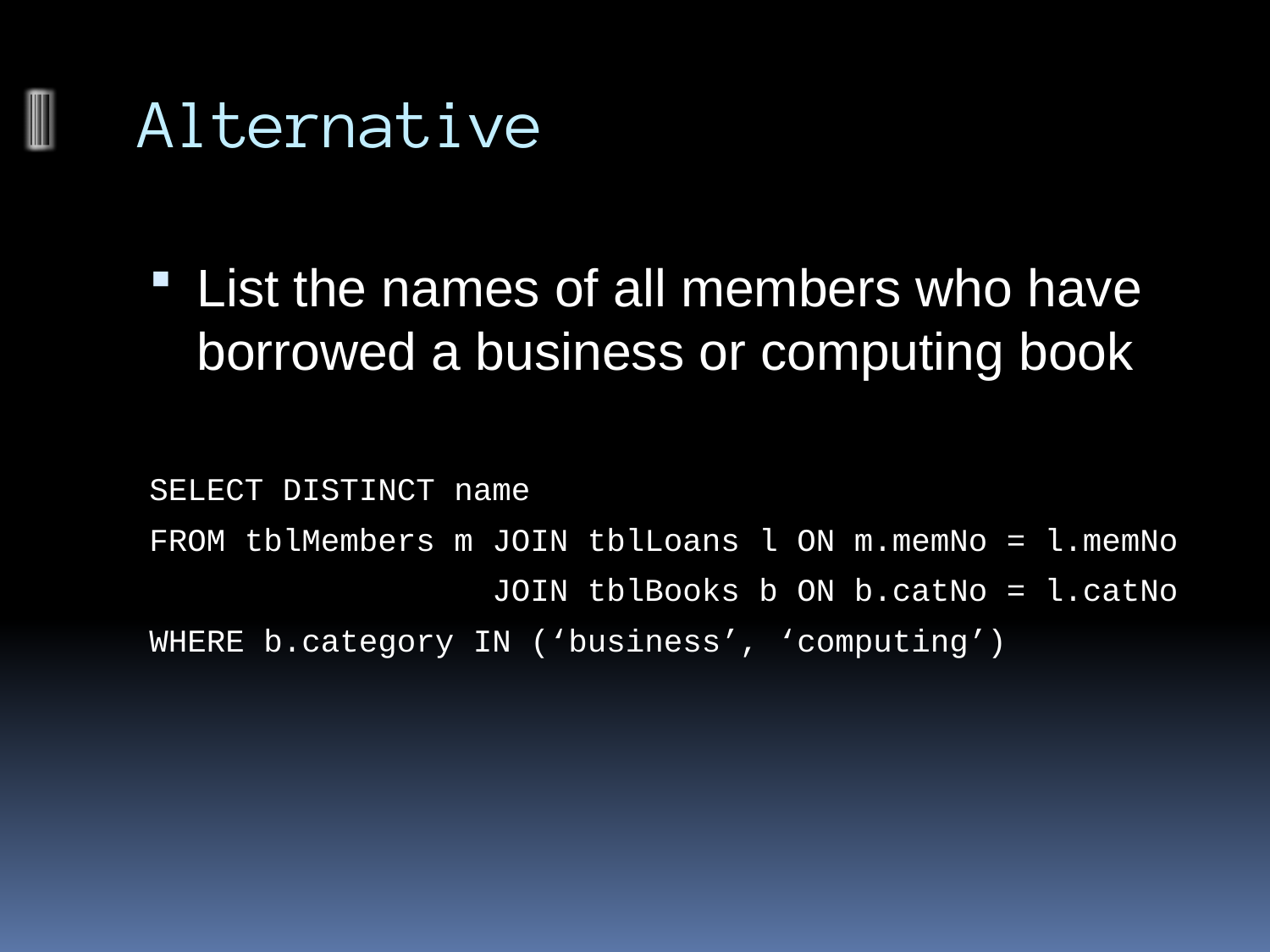

# Alternative
List the names of all members who have borrowed a business or computing book

SELECT DISTINCT name
FROM tblMembers m JOIN tblLoans l ON m.memNo = l.memNo
                  JOIN tblBooks b ON b.catNo = l.catNo
WHERE b.category IN (‘business’, ‘computing’)